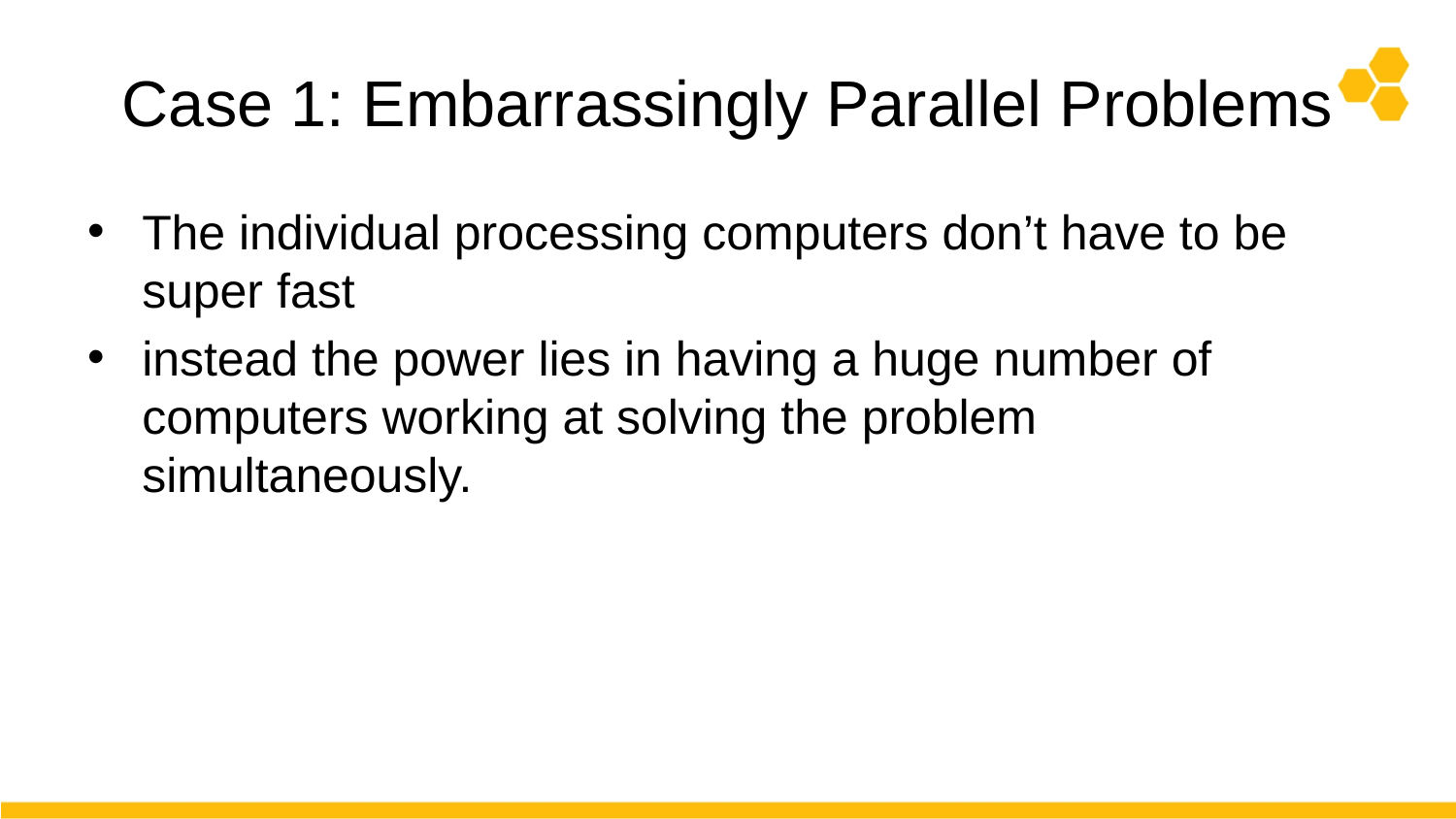

# Case 1: Embarrassingly Parallel Problems
The individual processing computers don’t have to be super fast
instead the power lies in having a huge number of computers working at solving the problem simultaneously.